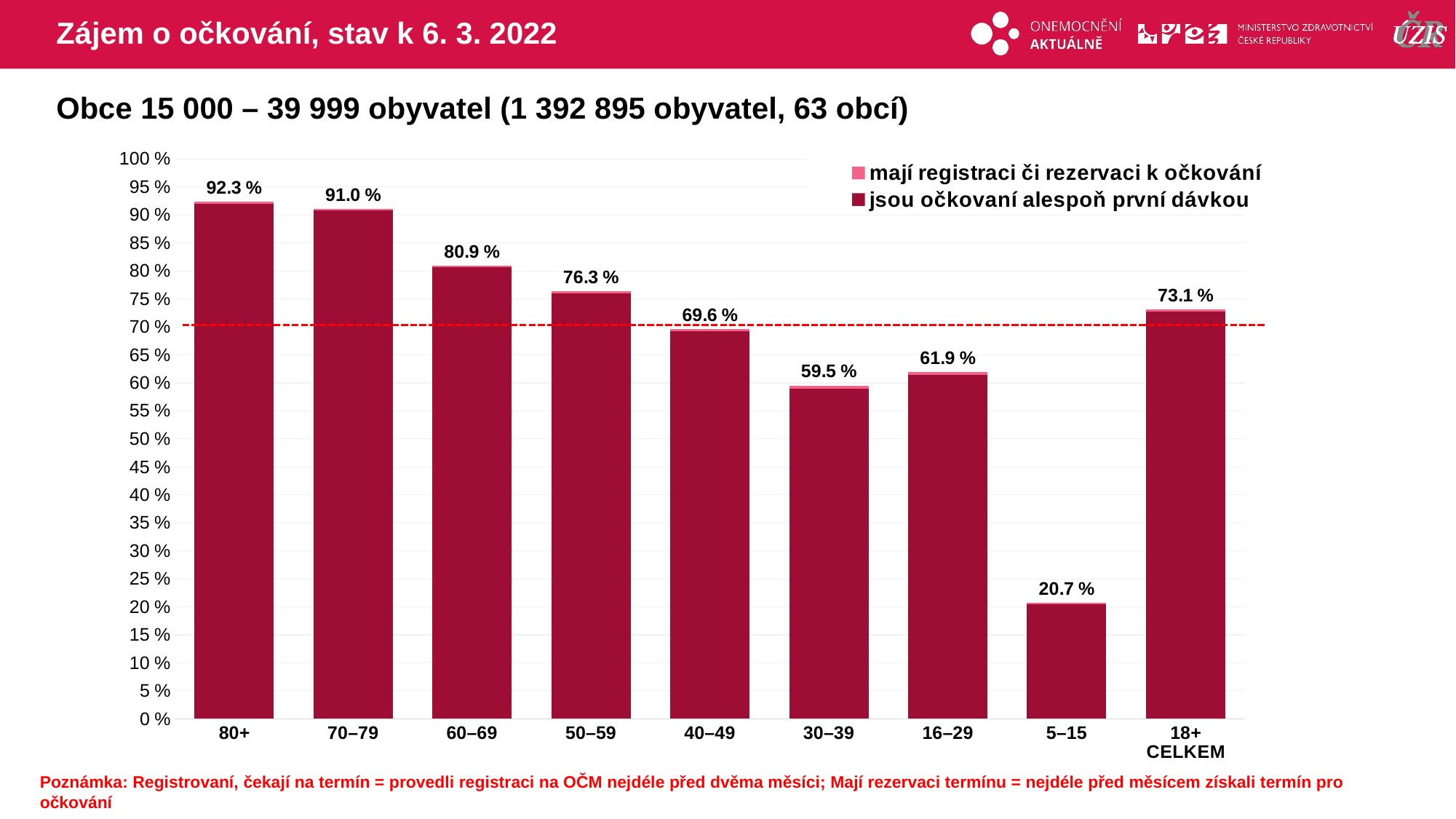

# Zájem o očkování, stav k 6. 3. 2022
Obce 15 000 – 39 999 obyvatel (1 392 895 obyvatel, 63 obcí)

### Chart

| Category | mají registraci či rezervaci k očkování | jsou očkovaní alespoň první dávkou |
|---|---|---|
| 80+ | 92.33628 | 91.96467 |
| 70–79 | 91.04812 | 90.75232 |
| 60–69 | 80.88415 | 80.61937 |
| 50–59 | 76.34513 | 76.01598 |
| 40–49 | 69.59345 | 69.21234 |
| 30–39 | 59.52629 | 58.9177 |
| 16–29 | 61.90306 | 61.37465 |
| 5–15 | 20.71899 | 20.47986 |
| 18+ CELKEM | 73.14659 | 72.73523 |
Poznámka: Registrovaní, čekají na termín = provedli registraci na OČM nejdéle před dvěma měsíci; Mají rezervaci termínu = nejdéle před měsícem získali termín pro očkování